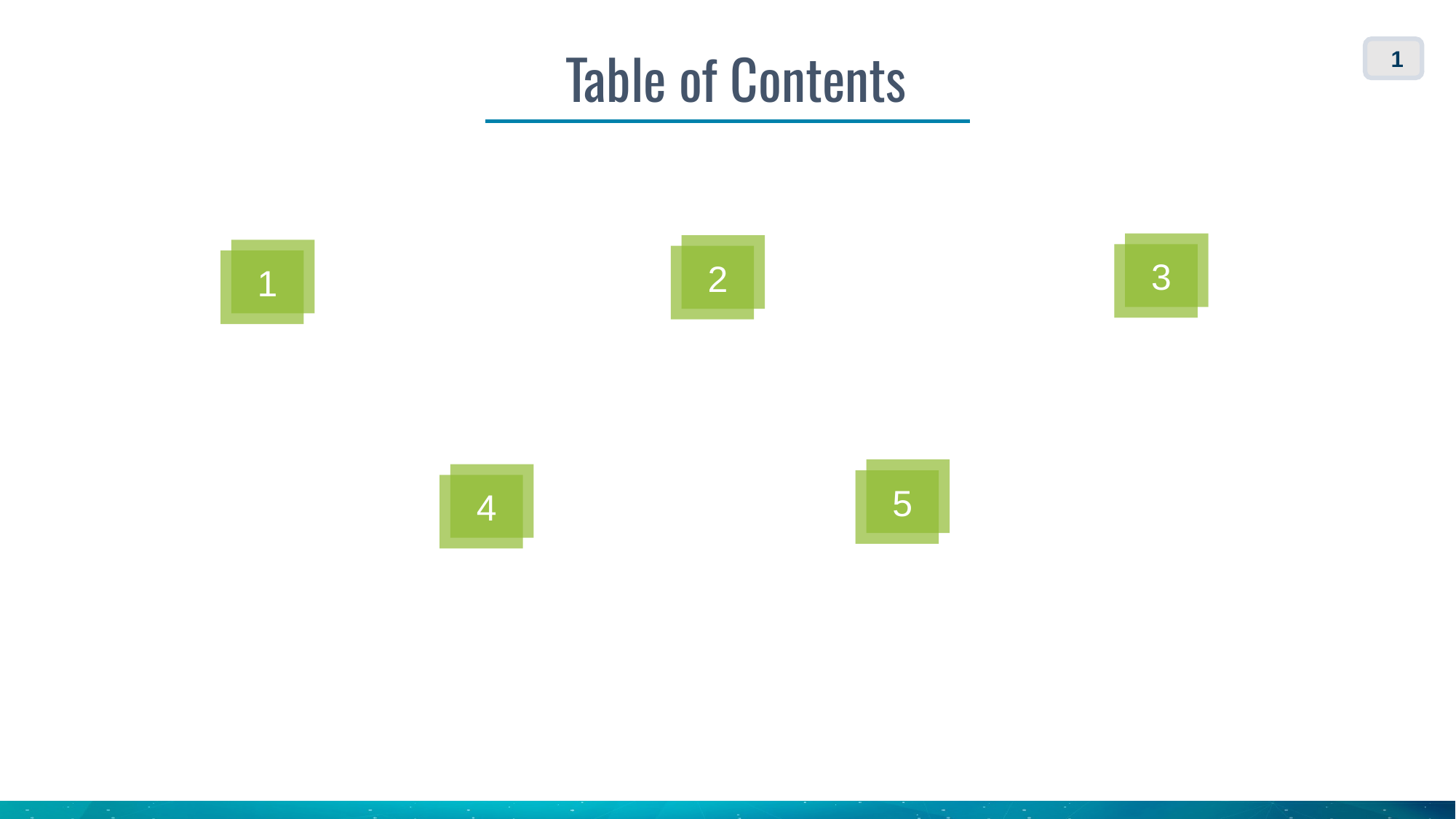

Table of Contents
1

3

2

1

1

5

4